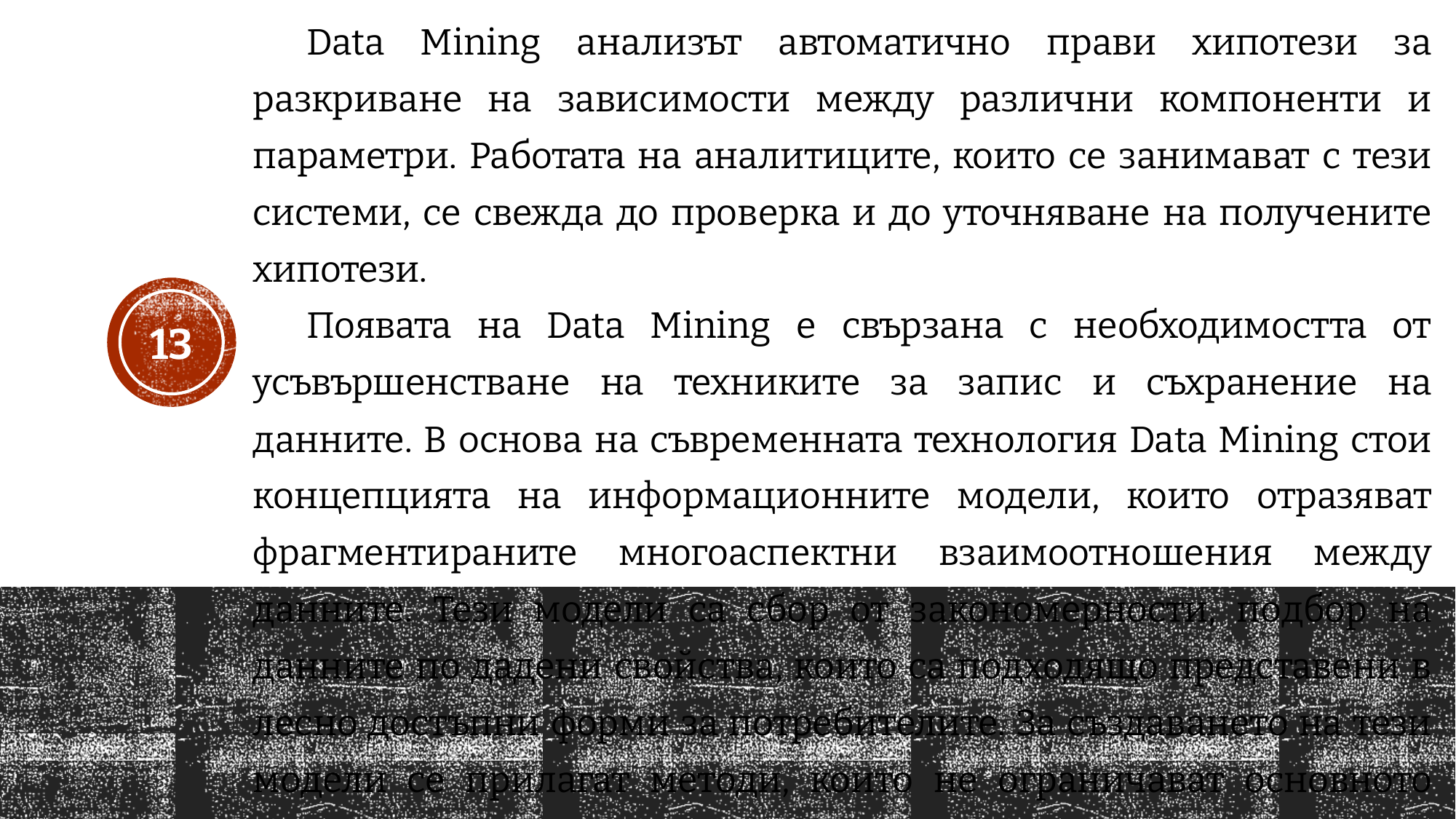

Data Mining анализът автоматично прави хипотези за разкриване на зависимости между различни компоненти и параметри. Работата на аналитиците, които се занимават с тези системи, се свежда до проверка и до уточняване на получените хипотези.
Появата на Data Mining е свързана с необходимостта от усъвършенстване на техниките за запис и съхранение на данните. В основа на съвременната технология Data Mining стои концепцията на информационните модели, които отразяват фрагментираните многоаспектни взаимоотношения между данните. Тези модели са сбор от закономерности, подбор на данните по дадени свойства, които са подходящо представени в лесно достъпни форми за потребителите. За създаването на тези модели се прилагат методи, които не ограничават основното предположение в структурата на модела и вида на разпределените стойности на анализирания показател.
13